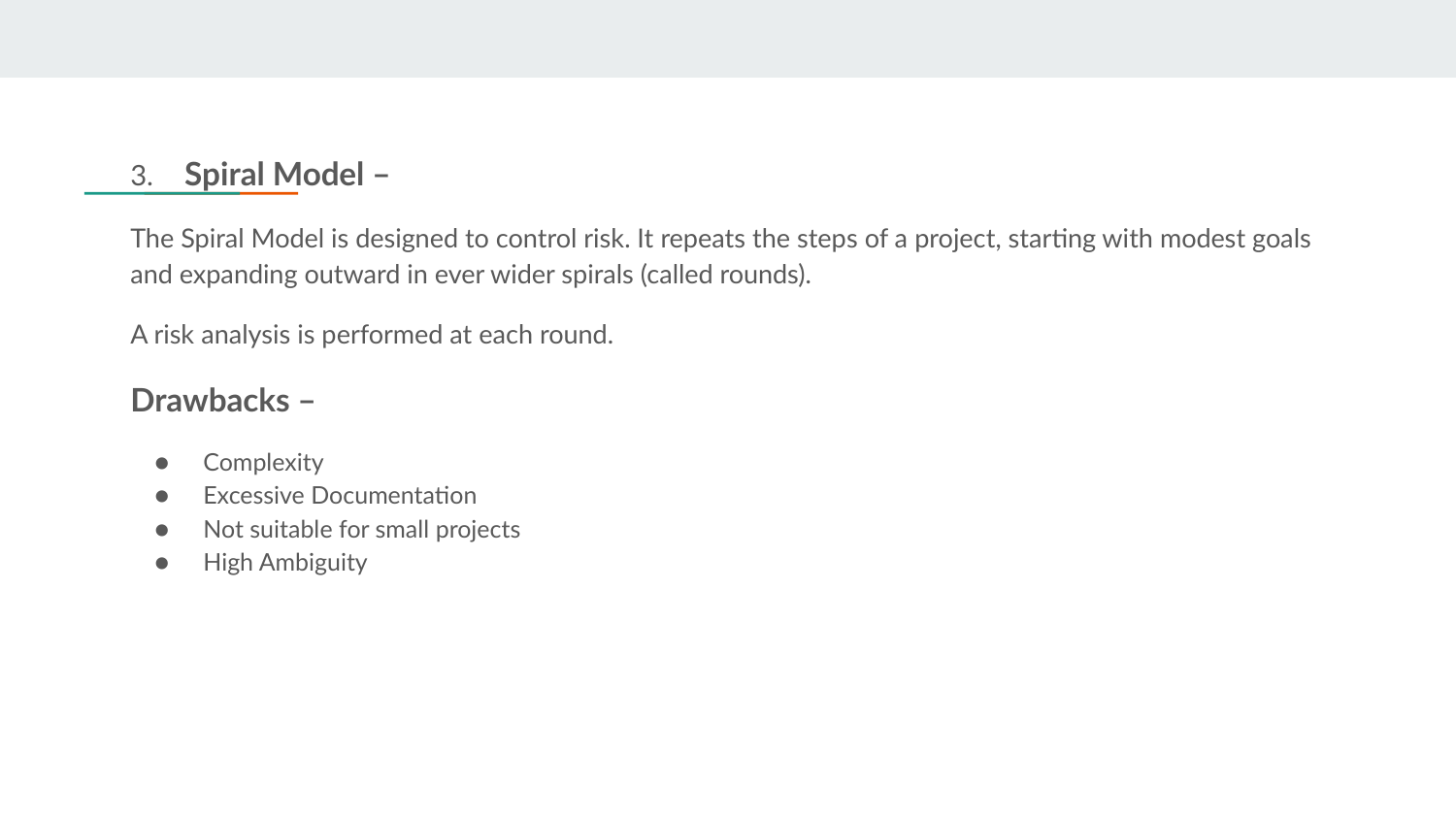

3.    Spiral Model –
The Spiral Model is designed to control risk. It repeats the steps of a project, starting with modest goals and expanding outward in ever wider spirals (called rounds).
A risk analysis is performed at each round.
Drawbacks –
Complexity
Excessive Documentation
Not suitable for small projects
High Ambiguity